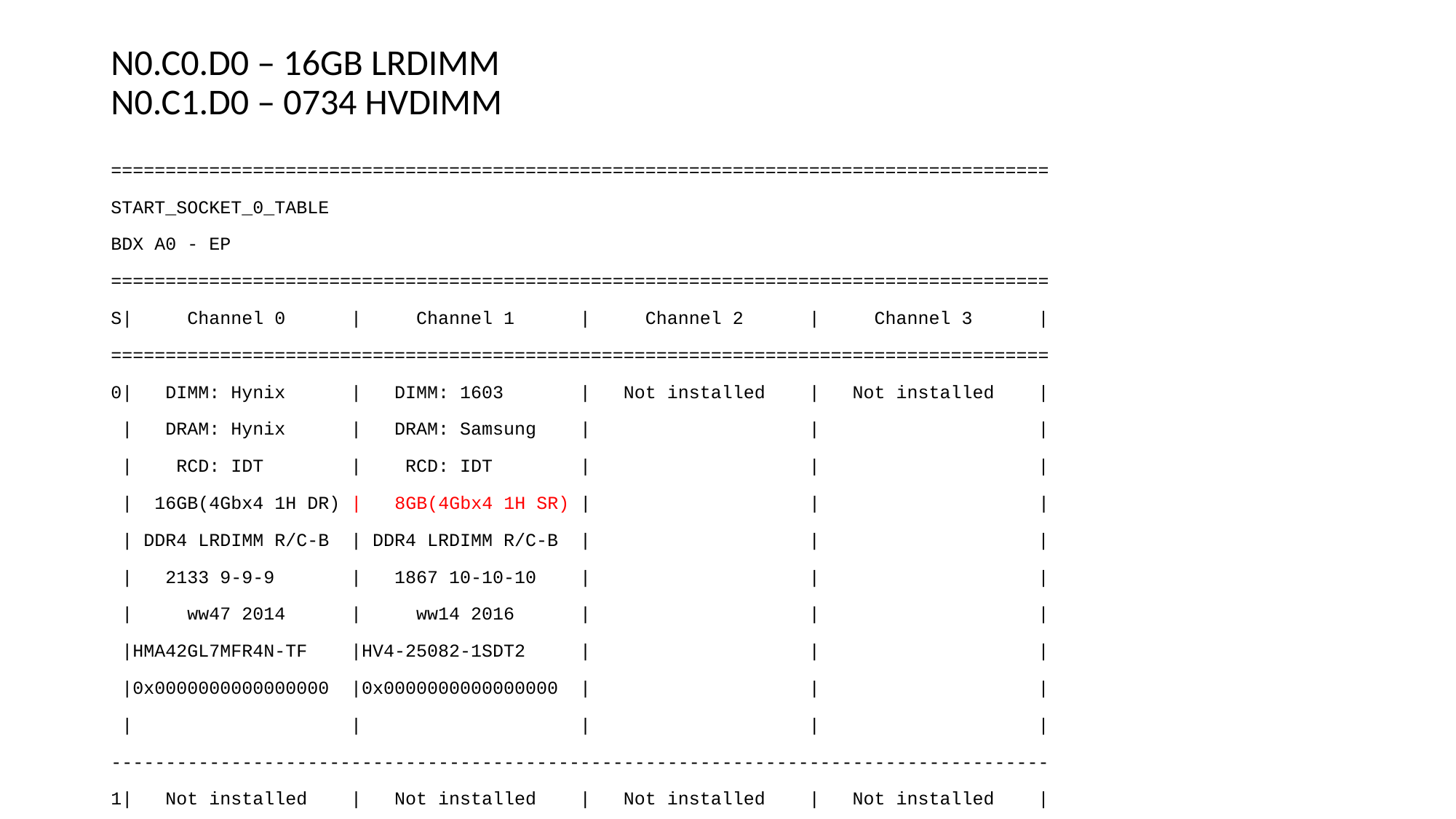

# N0.C0.D0 – 16GB LRDIMM N0.C1.D0 – 0734 HVDIMM
======================================================================================
START_SOCKET_0_TABLE
BDX A0 - EP
======================================================================================
S|     Channel 0      |     Channel 1      |     Channel 2      |     Channel 3      |
======================================================================================
0|   DIMM: Hynix      |   DIMM: 1603       |   Not installed    |   Not installed    |
 |   DRAM: Hynix      |   DRAM: Samsung    |                    |                    |
 |    RCD: IDT        |    RCD: IDT        |                    |                    |
 |  16GB(4Gbx4 1H DR) |   8GB(4Gbx4 1H SR) |                    |                    |
 | DDR4 LRDIMM R/C-B  | DDR4 LRDIMM R/C-B  |                    |                    |
 |   2133 9-9-9       |   1867 10-10-10    |                    |                    |
 |     ww47 2014      |     ww14 2016      |                    |                    |
 |HMA42GL7MFR4N-TF    |HV4-25082-1SDT2     |                    |                    |
 |0x0000000000000000  |0x0000000000000000  |                    |                    |
 |                    |                    |                    |                    |
--------------------------------------------------------------------------------------
1|   Not installed    |   Not installed    |   Not installed    |   Not installed    |
--------------------------------------------------------------------------------------
2|   Not installed    |   Not installed    |   Not installed    |   Not installed    |
--------------------------------------------------------------------------------------
STOP_SOCKET_0_TABLE
======================================================================================
======================================================================================
                    |  Socket 0  |  Socket 1  |  Socket 2  |  Socket 3  |   System   |
======================================================================================
Active Memory       |     24GB   |     N/A    |     N/A    |     N/A    |     24GB   |
DDR Freq            |            |            |            |            |  DDR4-1333 |
Ch0 CL-RCD-RP-CMD   | 9-9-9-1n   |            |            |            |            |
Ch1 CL-RCD-RP-CMD   |11-10-10-1n |            |            |            |            |
DDR Vdd             |            |            |            |            |    1.20V   |
ECC Checking        |            |            |            |            |     On     |
CAP Checking        |            |            |            |            |     On     |
Patrol/Demand Scrub |            |            |            |            |  Off/Off   |
RAS Mode            |            |            |            |            |   Indep    |
Xover Mode          |            |            |            |            |     1:1    |
Paging Policy       |            |            |            |            | Adapt Open |
Data Scrambling     |            |            |            |            |     Off    |
======================================================================================